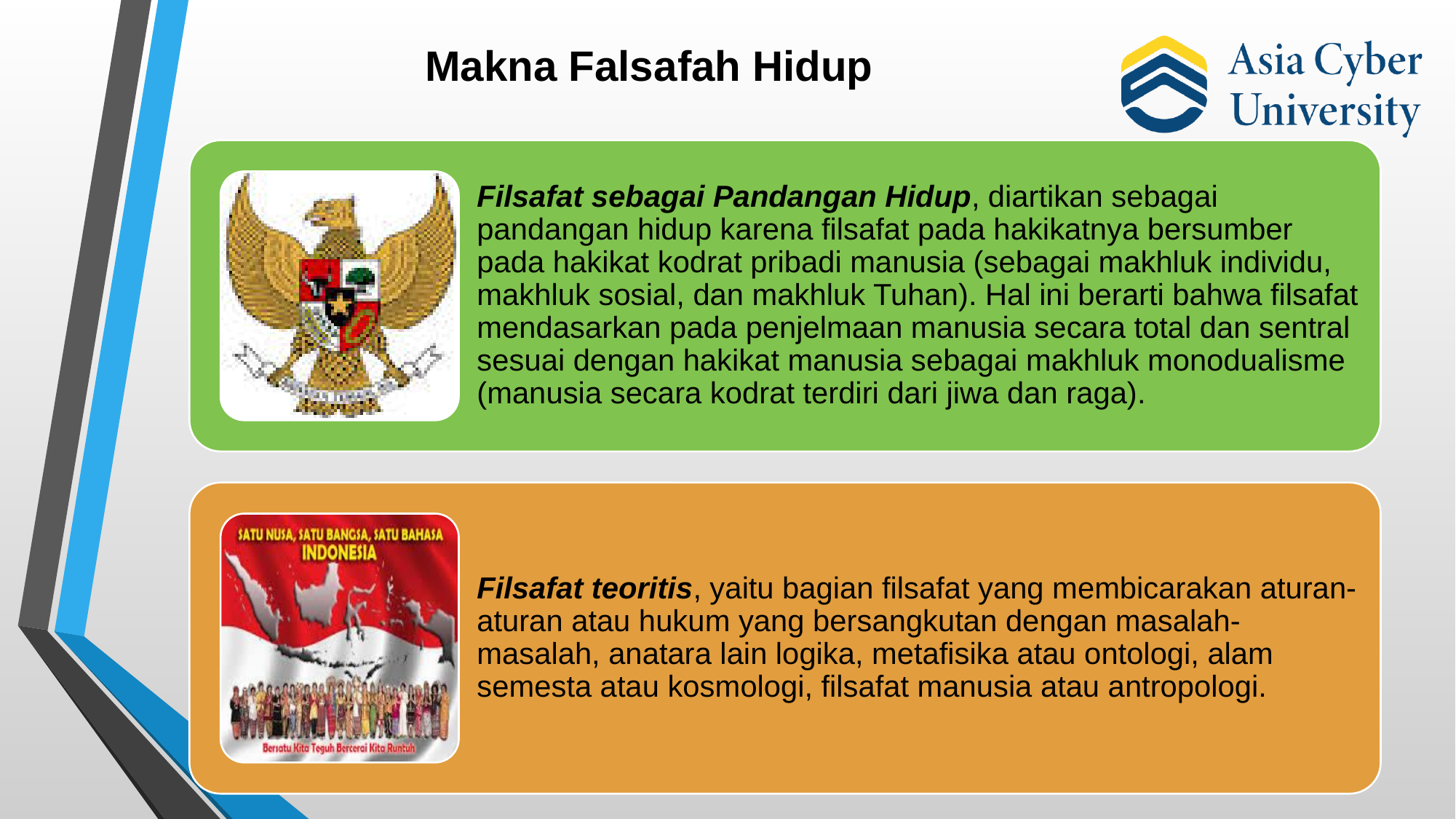

Makna Falsafah Hidup
Filsafat sebagai Pandangan Hidup, diartikan sebagai pandangan hidup karena filsafat pada hakikatnya bersumber pada hakikat kodrat pribadi manusia (sebagai makhluk individu, makhluk sosial, dan makhluk Tuhan). Hal ini berarti bahwa filsafat mendasarkan pada penjelmaan manusia secara total dan sentral sesuai dengan hakikat manusia sebagai makhluk monodualisme (manusia secara kodrat terdiri dari jiwa dan raga).
Filsafat teoritis, yaitu bagian filsafat yang membicarakan aturan-aturan atau hukum yang bersangkutan dengan masalah-masalah, anatara lain logika, metafisika atau ontologi, alam semesta atau kosmologi, filsafat manusia atau antropologi.